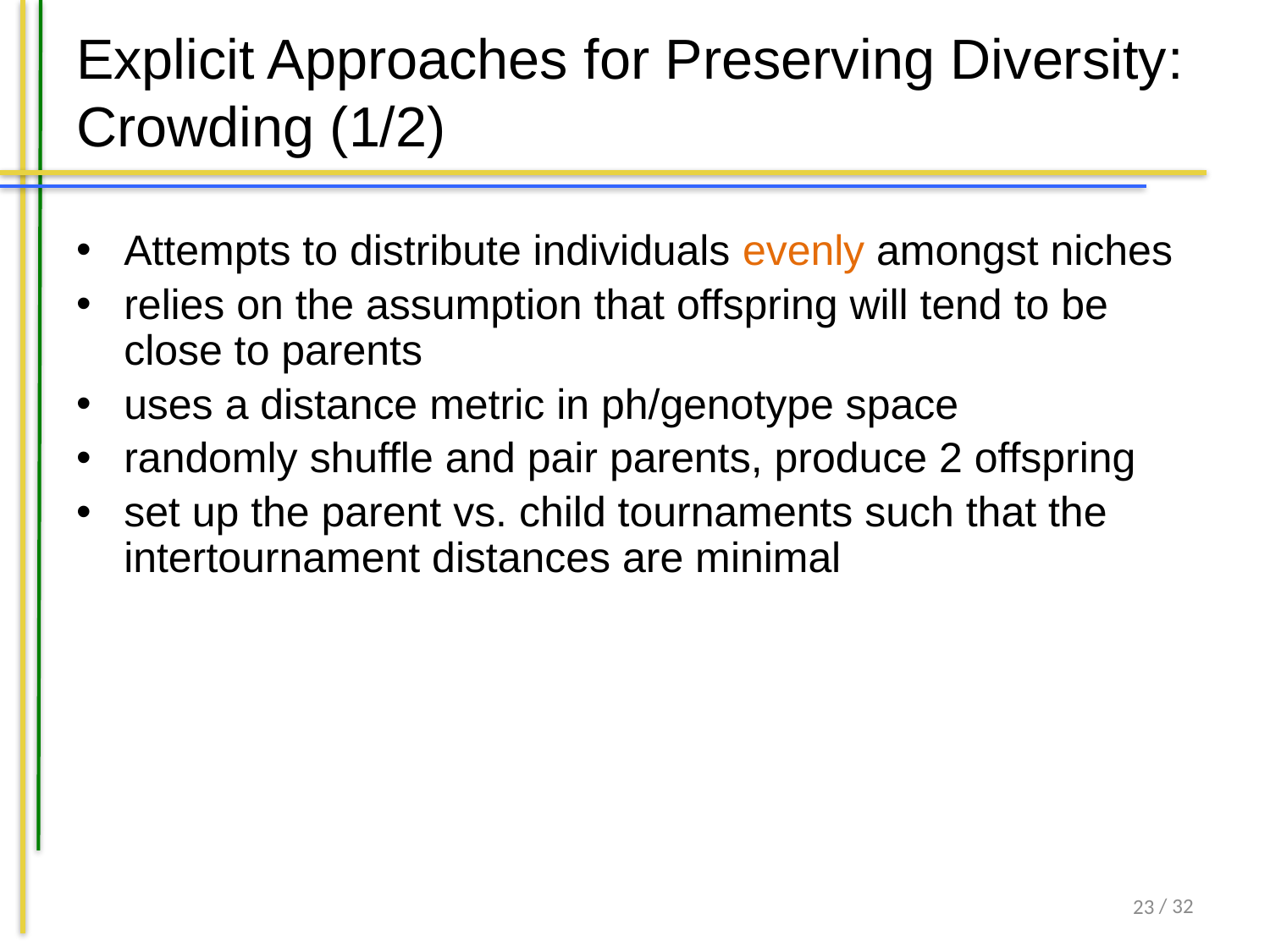

# Explicit Approaches for Preserving Diversity: Crowding (1/2)
Attempts to distribute individuals evenly amongst niches
relies on the assumption that offspring will tend to be close to parents
uses a distance metric in ph/genotype space
randomly shuffle and pair parents, produce 2 offspring
set up the parent vs. child tournaments such that the intertournament distances are minimal
23